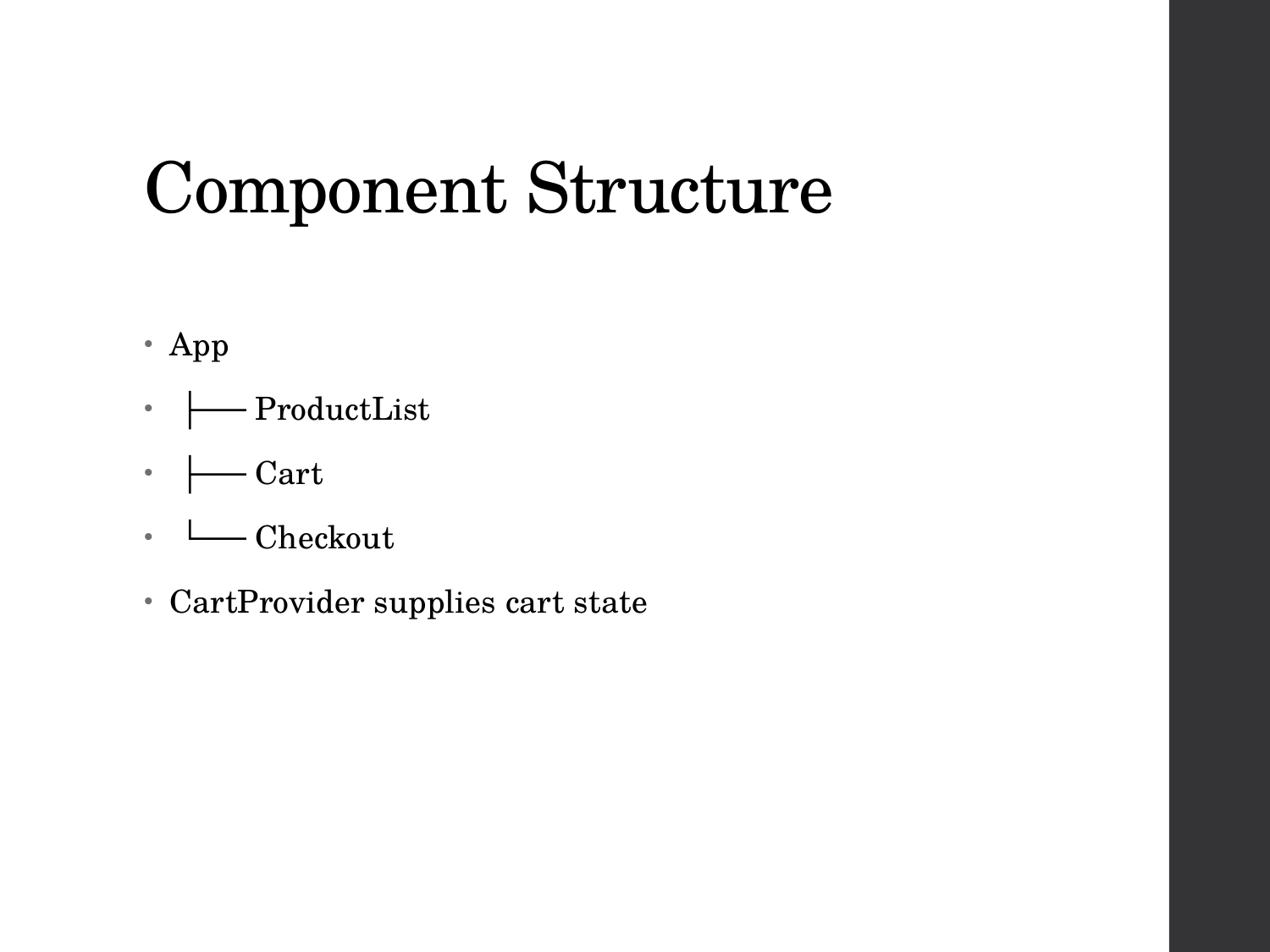

# Component Structure

App
 ├── ProductList
 ├── Cart
 └── Checkout
CartProvider supplies cart state